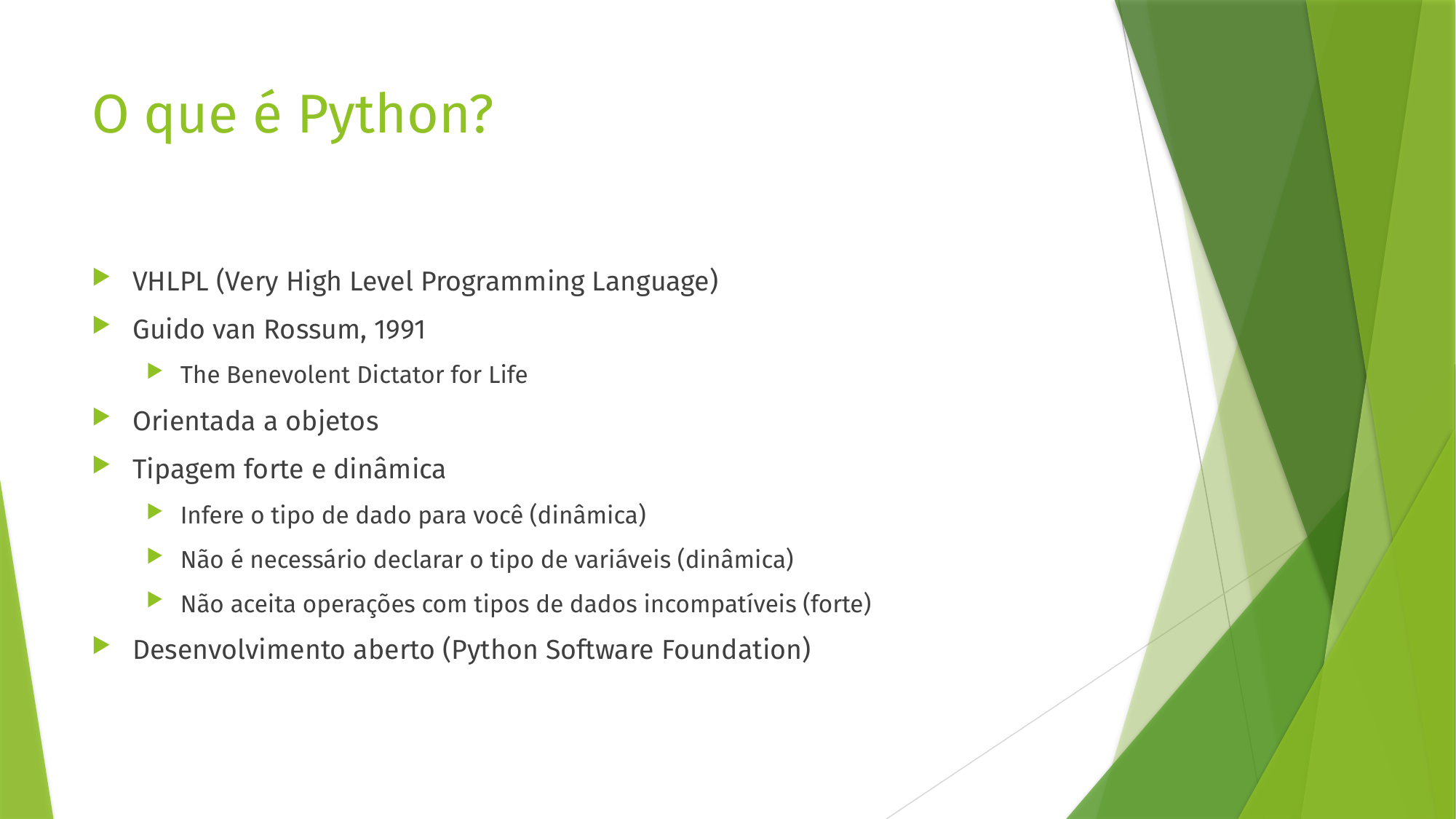

# O que é Python?
VHLPL (Very High Level Programming Language)
Guido van Rossum, 1991
The Benevolent Dictator for Life
Orientada a objetos
Tipagem forte e dinâmica
Infere o tipo de dado para você (dinâmica)
Não é necessário declarar o tipo de variáveis (dinâmica)
Não aceita operações com tipos de dados incompatíveis (forte)
Desenvolvimento aberto (Python Software Foundation)